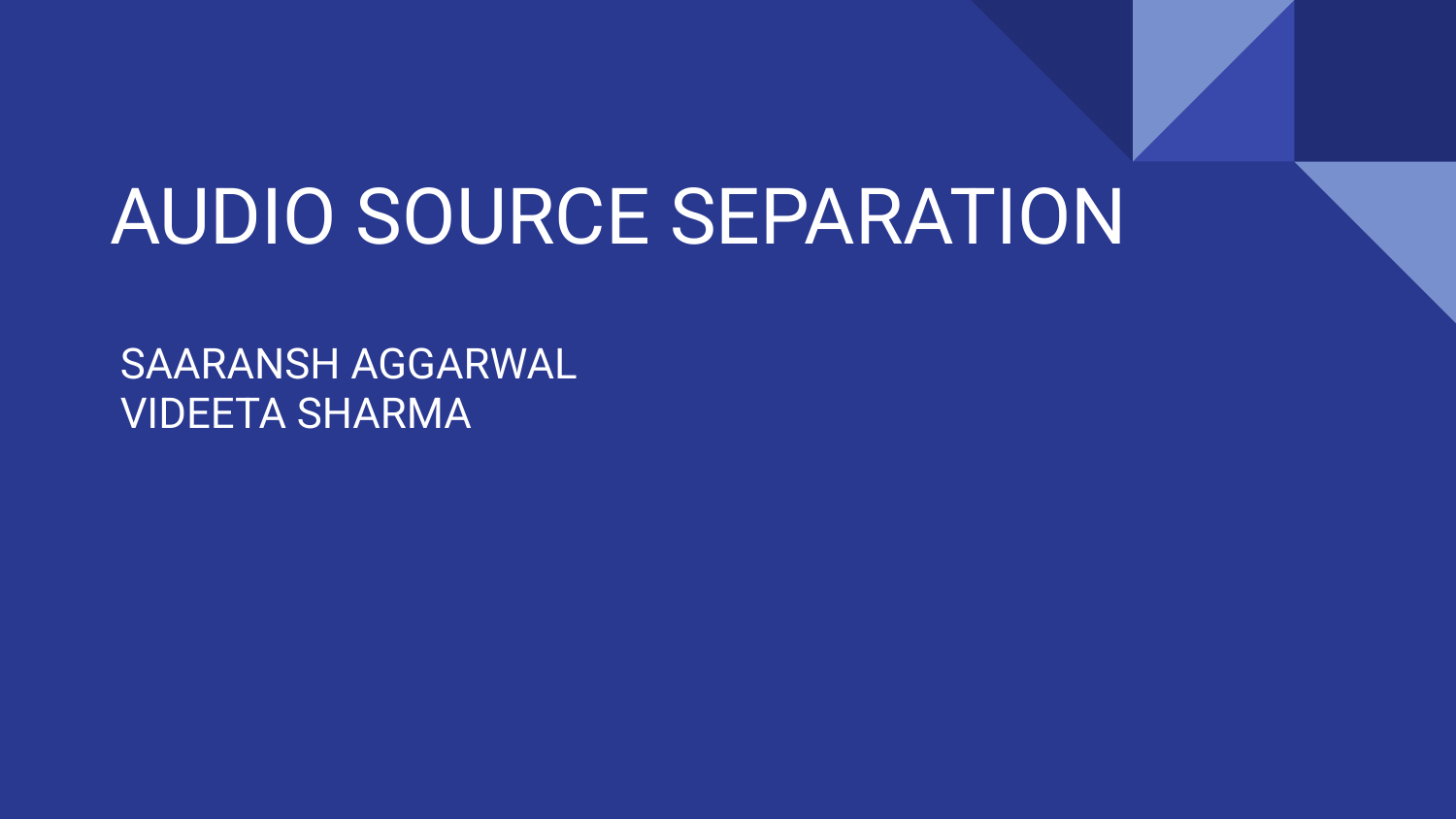

# AUDIO SOURCE SEPARATION
SAARANSH AGGARWAL
VIDEETA SHARMA